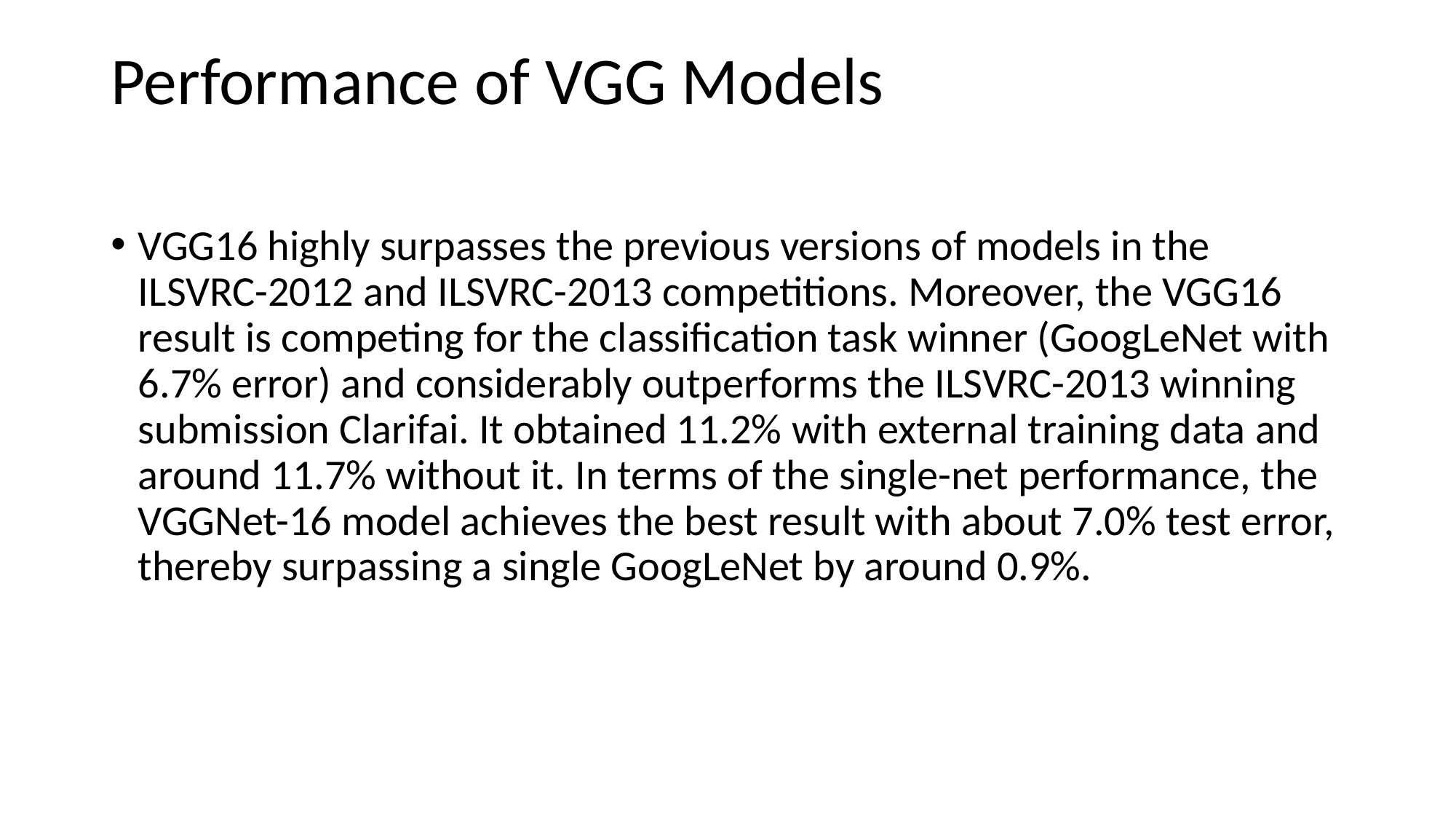

# Performance of VGG Models
VGG16 highly surpasses the previous versions of models in the ILSVRC-2012 and ILSVRC-2013 competitions. Moreover, the VGG16 result is competing for the classification task winner (GoogLeNet with 6.7% error) and considerably outperforms the ILSVRC-2013 winning submission Clarifai. It obtained 11.2% with external training data and around 11.7% without it. In terms of the single-net performance, the VGGNet-16 model achieves the best result with about 7.0% test error, thereby surpassing a single GoogLeNet by around 0.9%.